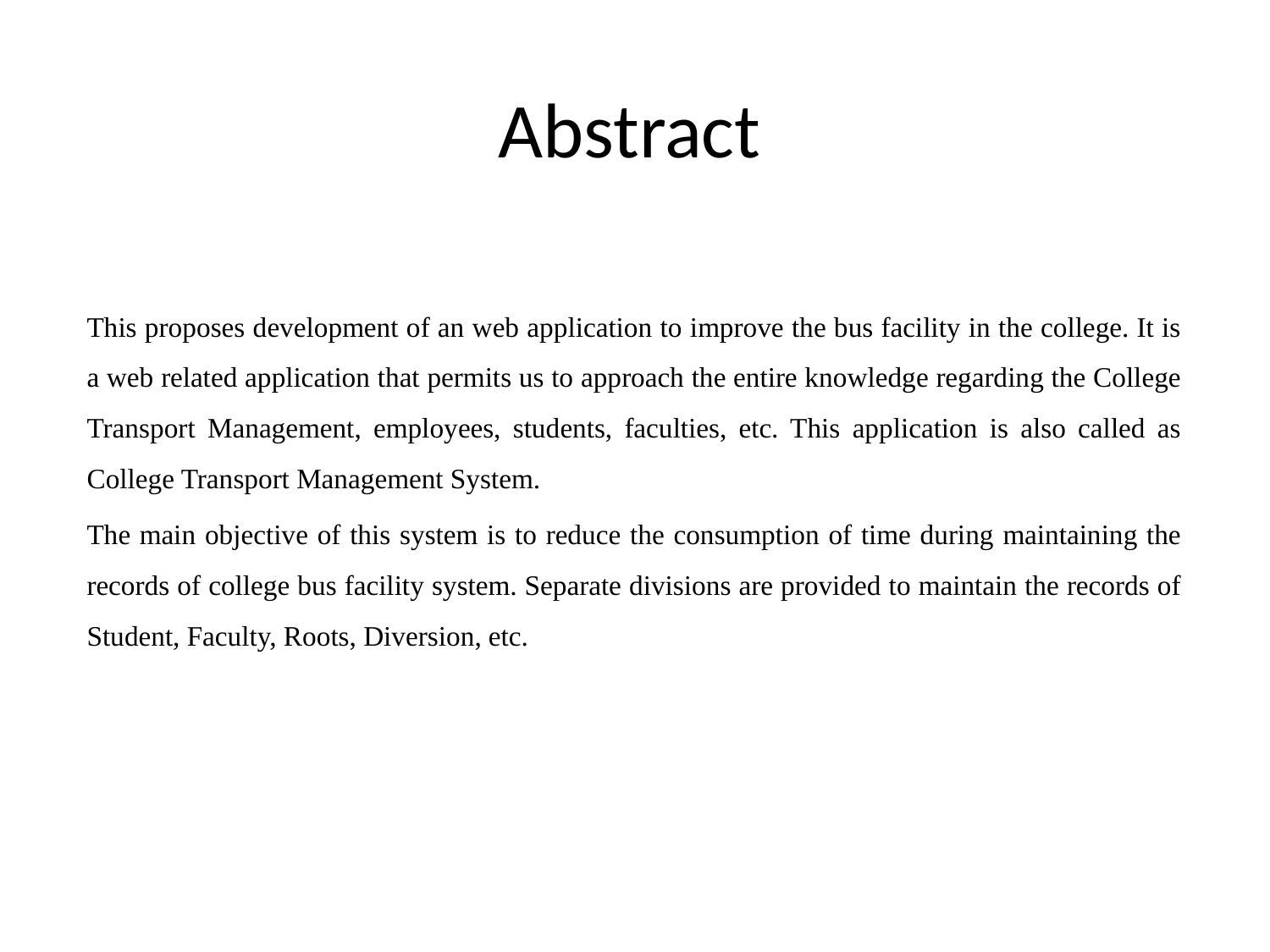

# Abstract
This proposes development of an web application to improve the bus facility in the college. It is a web related application that permits us to approach the entire knowledge regarding the College Transport Management, employees, students, faculties, etc. This application is also called as College Transport Management System.
The main objective of this system is to reduce the consumption of time during maintaining the records of college bus facility system. Separate divisions are provided to maintain the records of Student, Faculty, Roots, Diversion, etc.